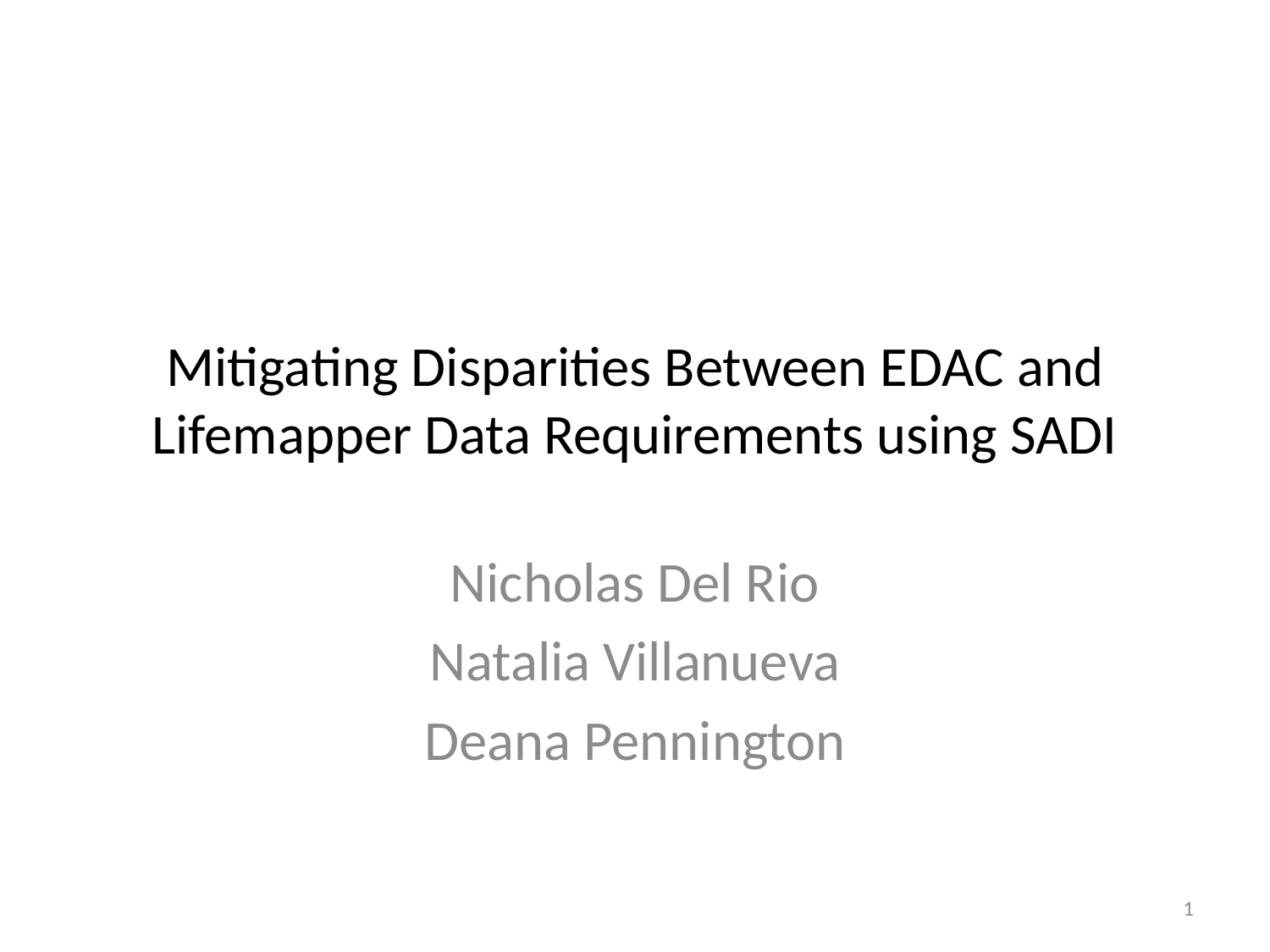

# Mitigating Disparities Between EDAC and Lifemapper Data Requirements using SADI
Nicholas Del Rio
Natalia Villanueva
Deana Pennington
1